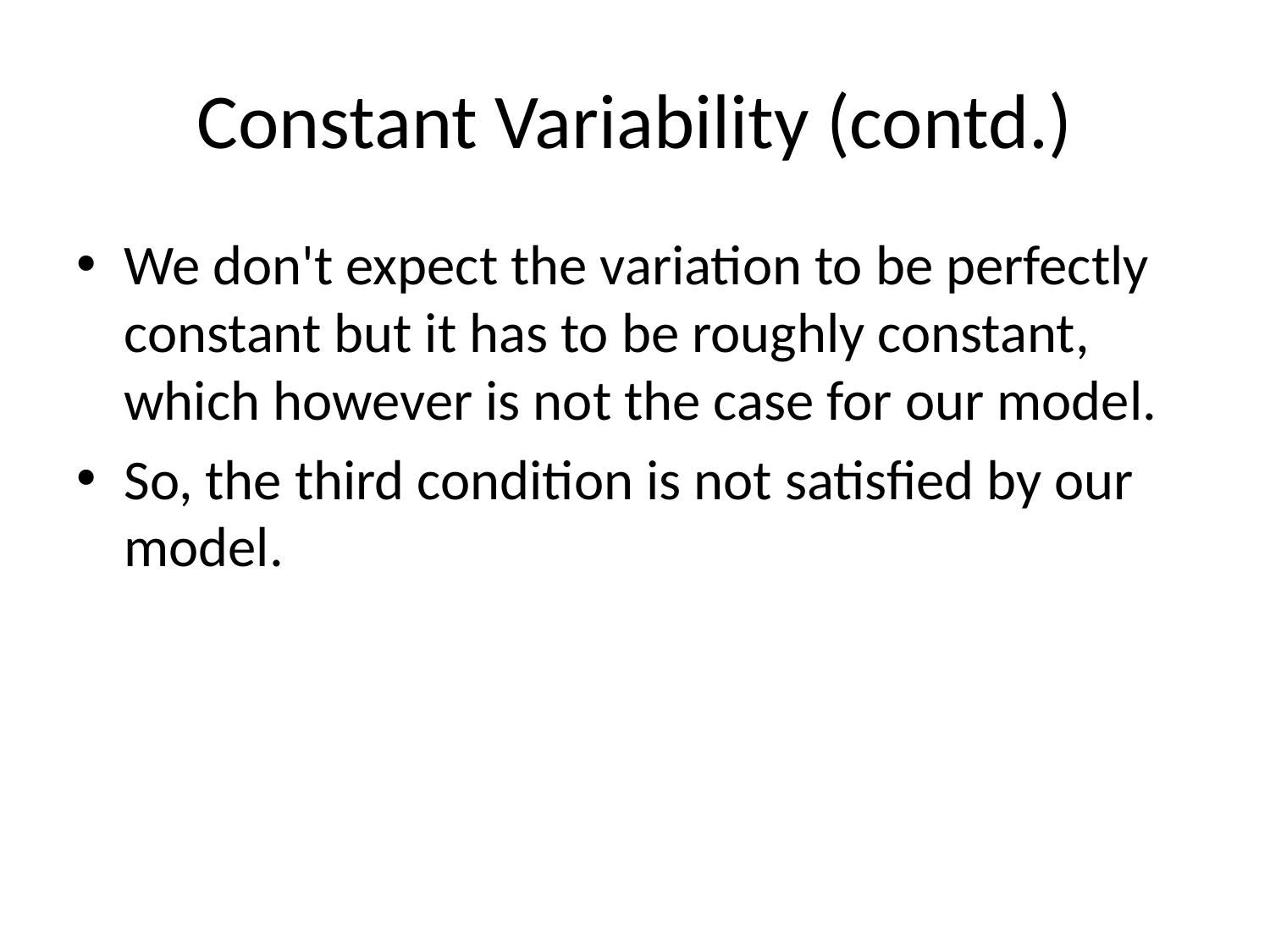

# Constant Variability (contd.)
We don't expect the variation to be perfectly constant but it has to be roughly constant, which however is not the case for our model.
So, the third condition is not satisfied by our model.